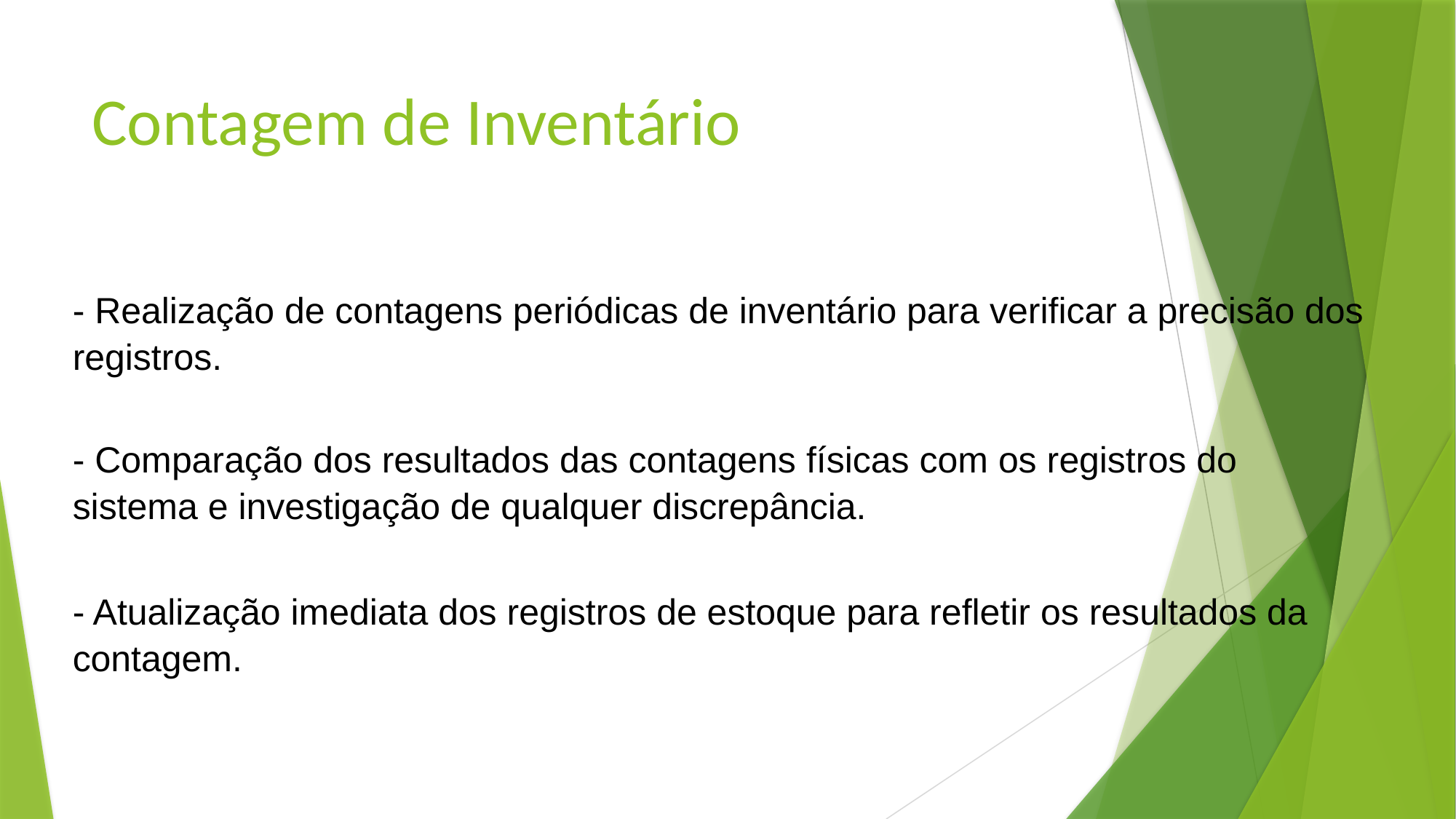

# Contagem de Inventário

- Realização de contagens periódicas de inventário para verificar a precisão dos registros.
- Comparação dos resultados das contagens físicas com os registros do sistema e investigação de qualquer discrepância.
- Atualização imediata dos registros de estoque para refletir os resultados da contagem.